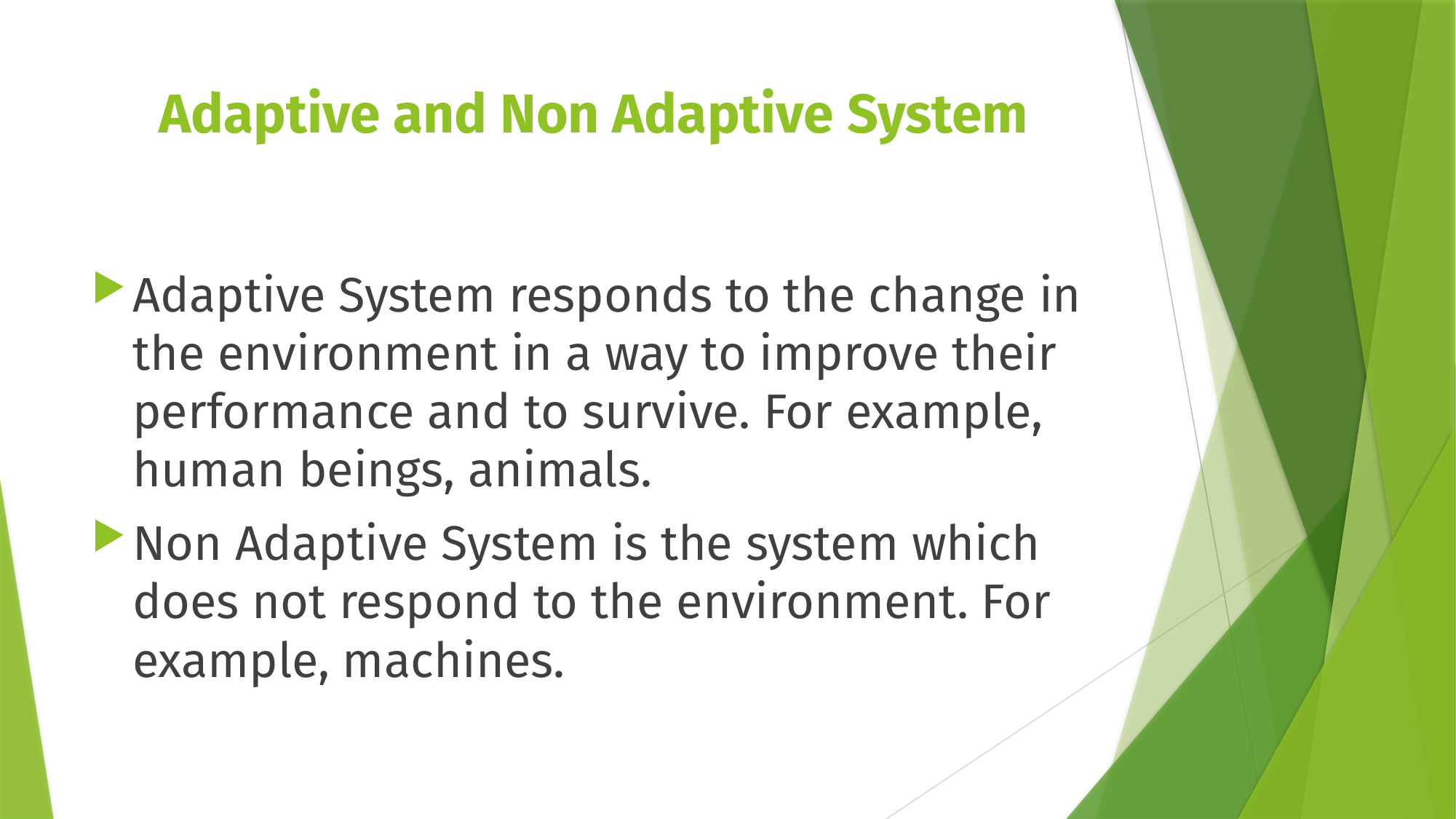

# Adaptive and Non Adaptive System
Adaptive System responds to the change in the environment in a way to improve their performance and to survive. For example, human beings, animals.
Non Adaptive System is the system which does not respond to the environment. For example, machines.